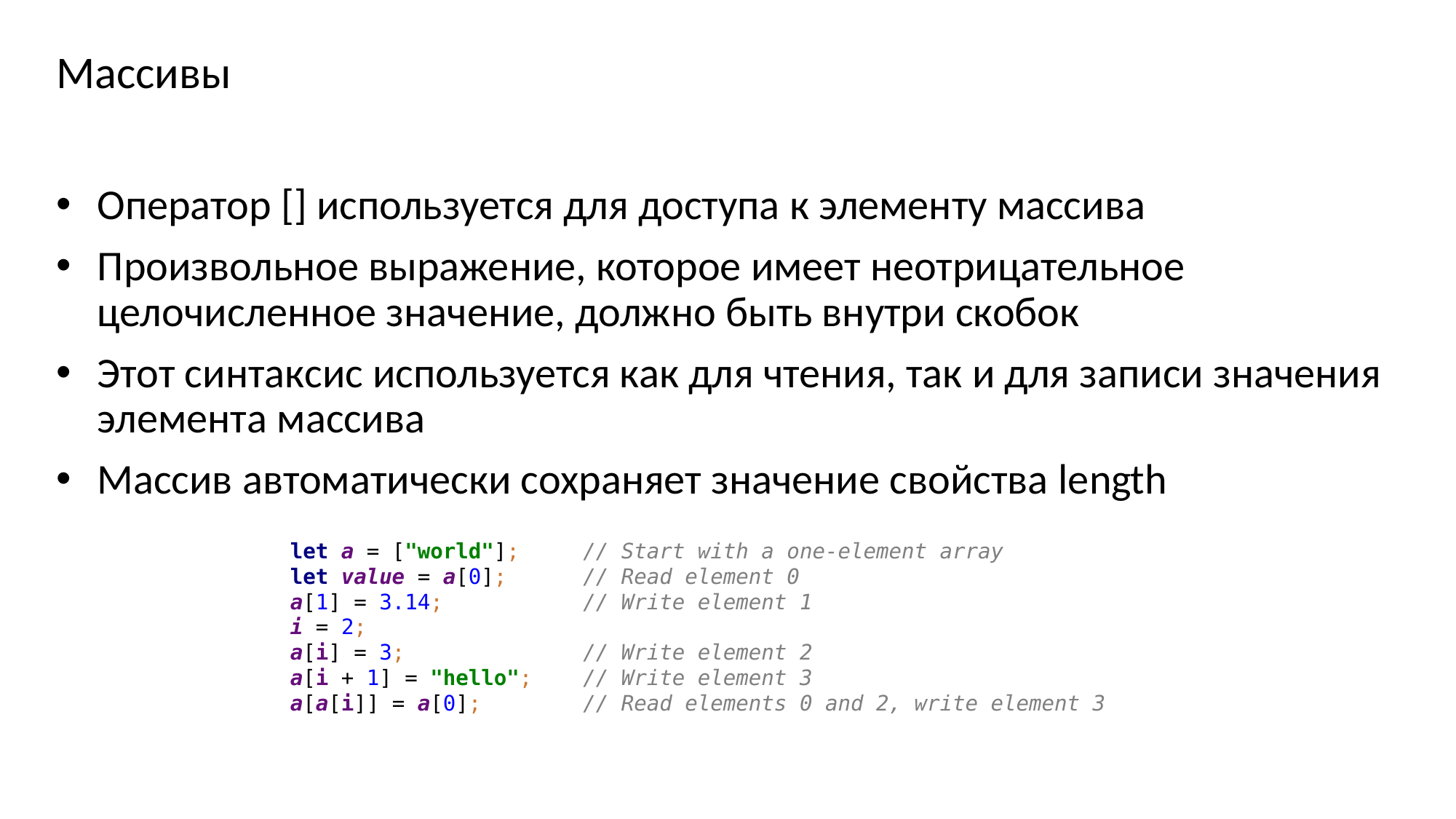

# Массивы
Оператор [] используется для доступа к элементу массива
Произвольное выражение, которое имеет неотрицательное целочисленное значение, должно быть внутри скобок
Этот синтаксис используется как для чтения, так и для записи значения элемента массива
Массив автоматически сохраняет значение свойства length
let a = ["world"];     // Start with a one-element array
let value = a[0];      // Read element 0
a[1] = 3.14;           // Write element 1
i = 2;
a[i] = 3;              // Write element 2
a[i + 1] = "hello";    // Write element 3
a[a[i]] = a[0];        // Read elements 0 and 2, write element 3